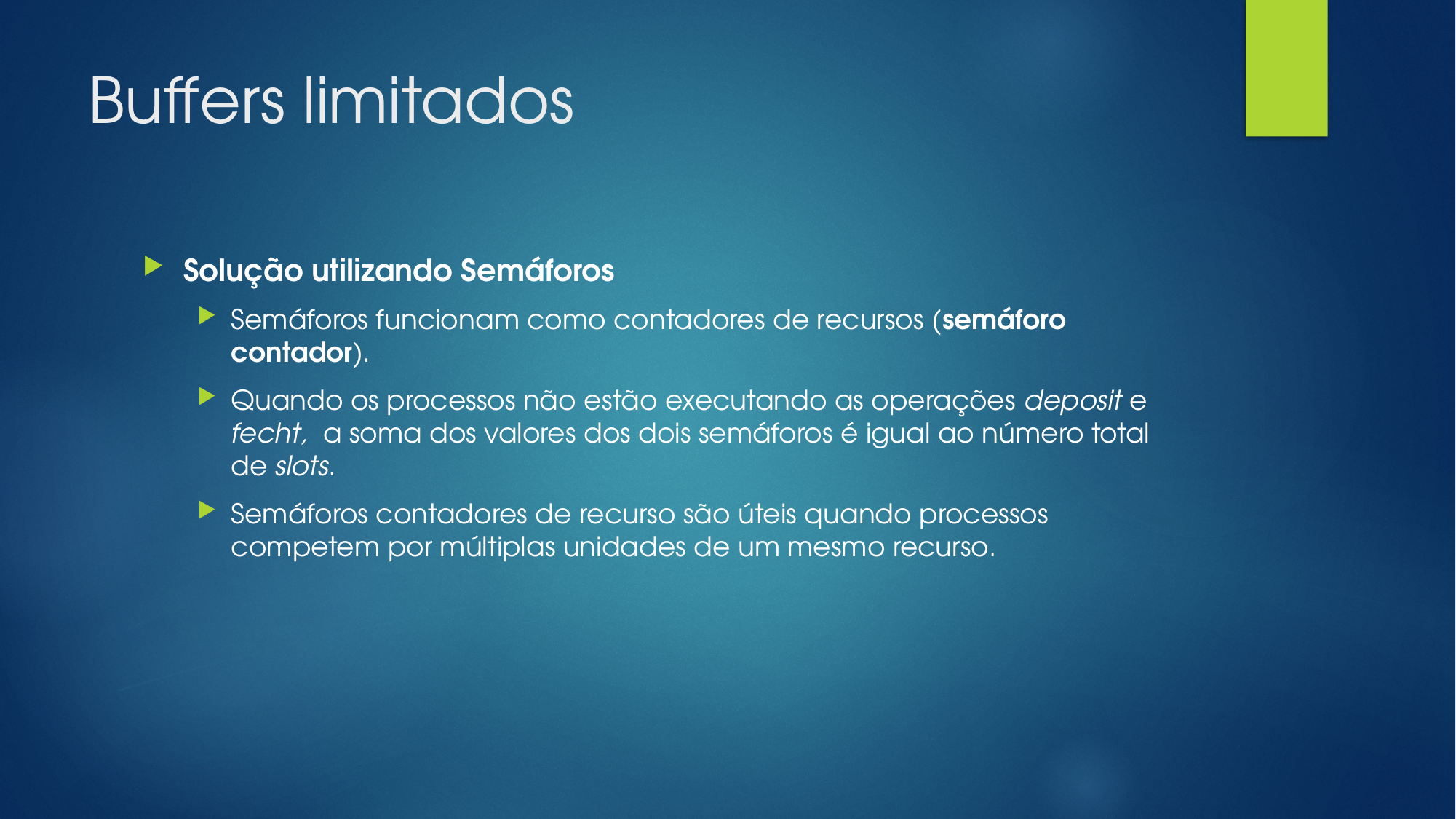

# Buffers limitados
Solução utilizando Semáforos
Semáforos funcionam como contadores de recursos (semáforo contador).
Quando os processos não estão executando as operações deposit e fecht,  a soma dos valores dos dois semáforos é igual ao número total de slots.
Semáforos contadores de recurso são úteis quando processos competem por múltiplas unidades de um mesmo recurso.